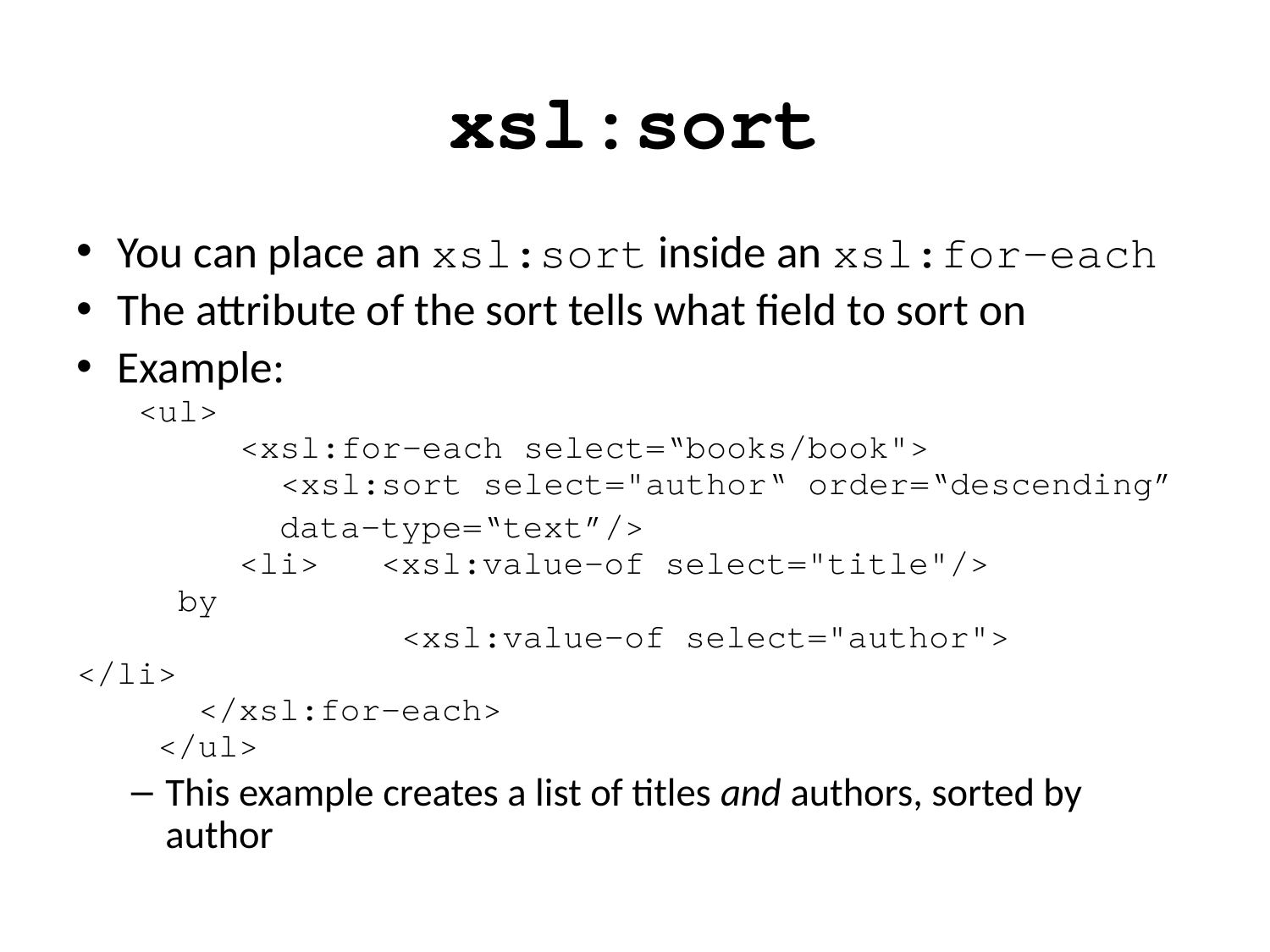

# xsl:sort
You can place an xsl:sort inside an xsl:for-each
The attribute of the sort tells what field to sort on
Example:
 <ul>
      <xsl:for-each select=“books/book">
        <xsl:sort select="author“ order=“descending”
		data-type=“text”/>
        <li>   <xsl:value-of select="title"/> 		by
                <xsl:value-of select="author">  	   </li>
      </xsl:for-each>
    </ul>
This example creates a list of titles and authors, sorted by author